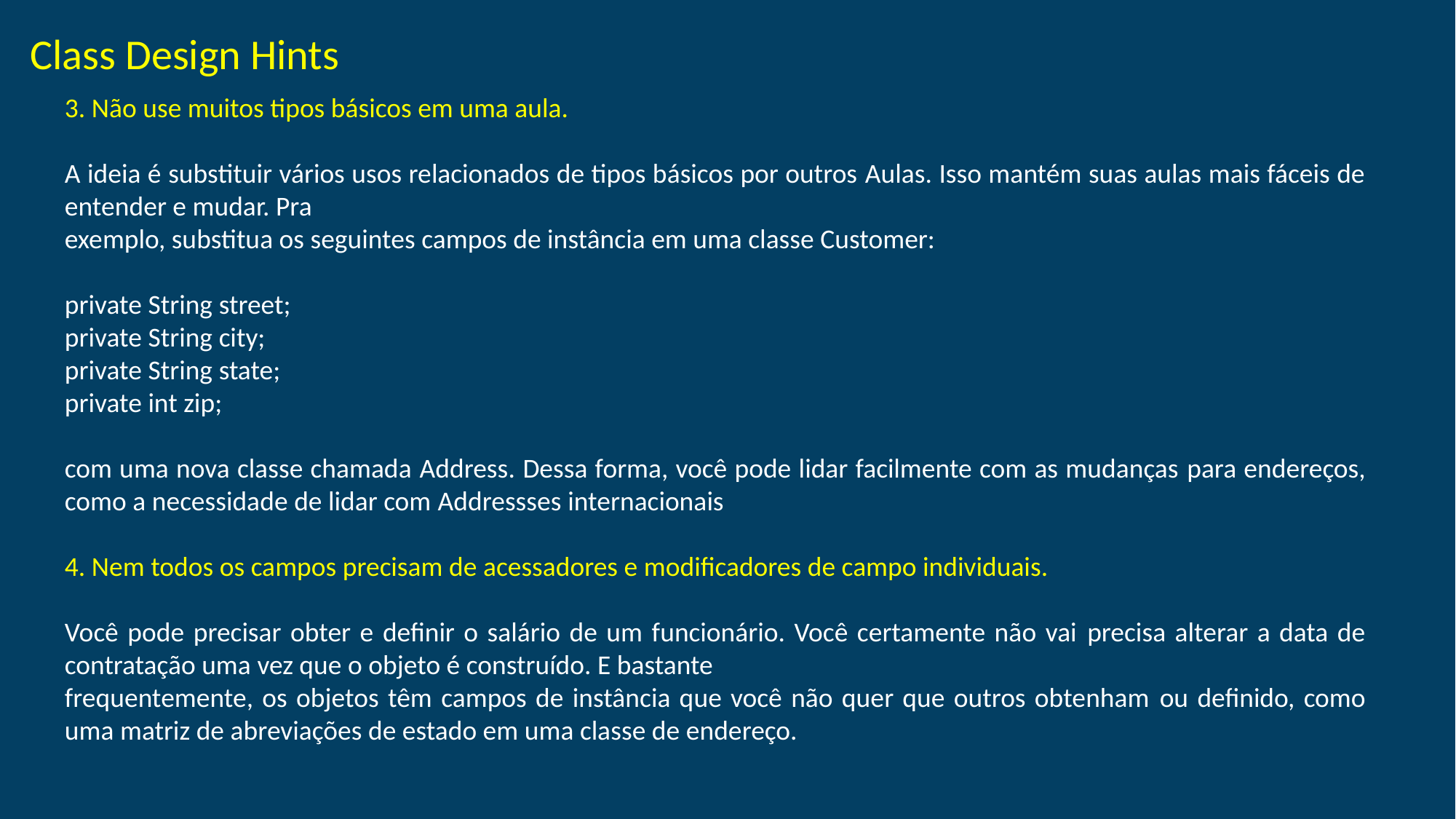

# Class Design Hints
3. Não use muitos tipos básicos em uma aula.

A ideia é substituir vários usos relacionados de tipos básicos por outros Aulas. Isso mantém suas aulas mais fáceis de entender e mudar. Pra
exemplo, substitua os seguintes campos de instância em uma classe Customer:

private String street;
private String city;
private String state;
private int zip;

com uma nova classe chamada Address. Dessa forma, você pode lidar facilmente com as mudanças para endereços, como a necessidade de lidar com Addressses internacionais

4. Nem todos os campos precisam de acessadores e modificadores de campo individuais.

Você pode precisar obter e definir o salário de um funcionário. Você certamente não vai precisa alterar a data de contratação uma vez que o objeto é construído. E bastante
frequentemente, os objetos têm campos de instância que você não quer que outros obtenham ou definido, como uma matriz de abreviações de estado em uma classe de endereço.